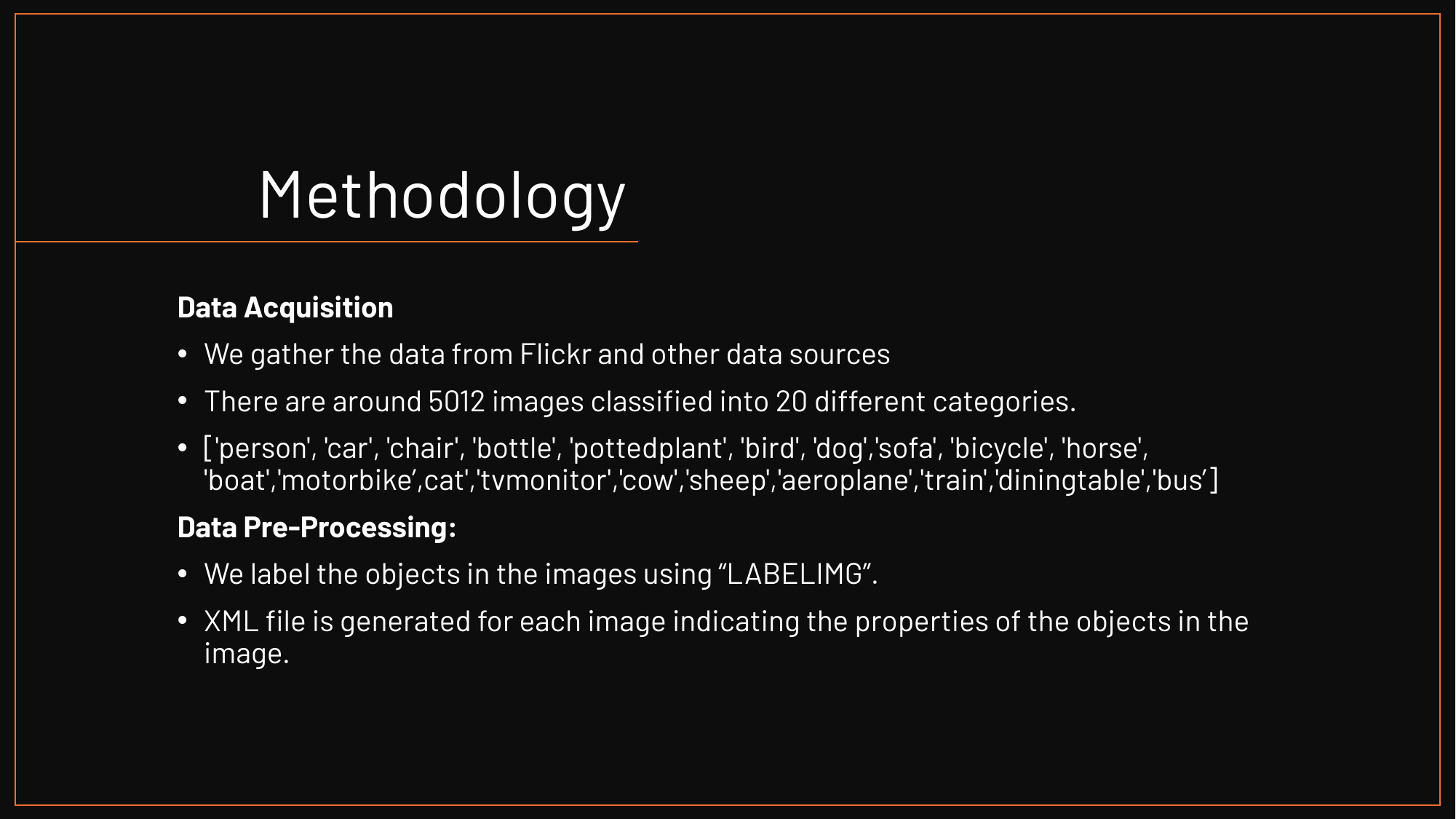

# Methodology
Data Acquisition
We gather the data from Flickr and other data sources
There are around 5012 images classified into 20 different categories.
['person', 'car', 'chair', 'bottle', 'pottedplant', 'bird', 'dog','sofa', 'bicycle', 'horse', 'boat','motorbike’,cat','tvmonitor','cow','sheep','aeroplane','train','diningtable','bus’]
Data Pre-Processing:
We label the objects in the images using “LABELIMG”.
XML file is generated for each image indicating the properties of the objects in the image.